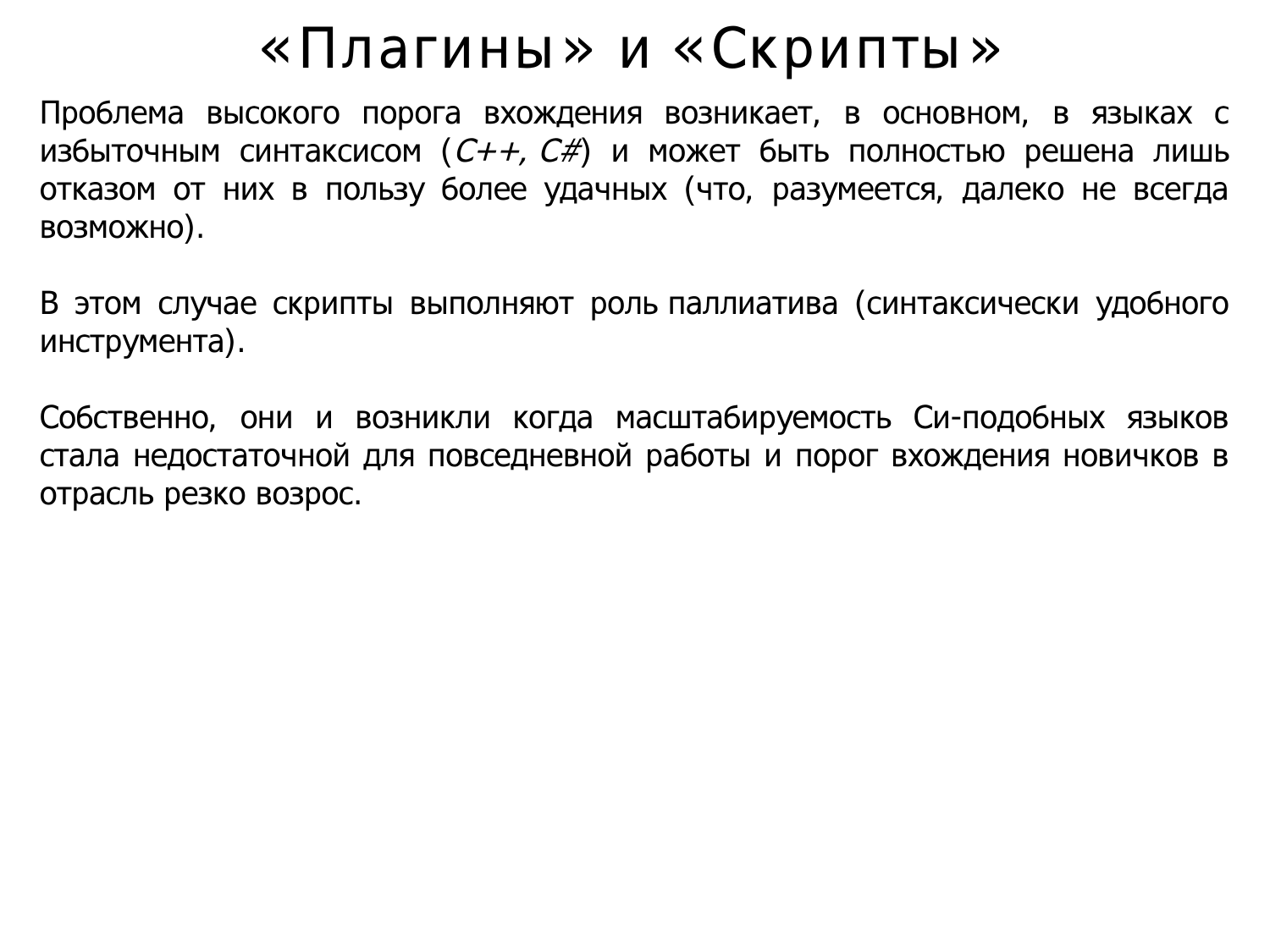

«Плагины» и «Скрипты»
Проблема высокого порога вхождения возникает, в основном, в языках с избыточным синтаксисом (C++, C#) и может быть полностью решена лишь отказом от них в пользу более удачных (что, разумеется, далеко не всегда возможно).

В этом случае скрипты выполняют роль паллиатива (синтаксически удобного инструмента).

Собственно, они и возникли когда масштабируемость Си-подобных языков стала недостаточной для повседневной работы и порог вхождения новичков в отрасль резко возрос.